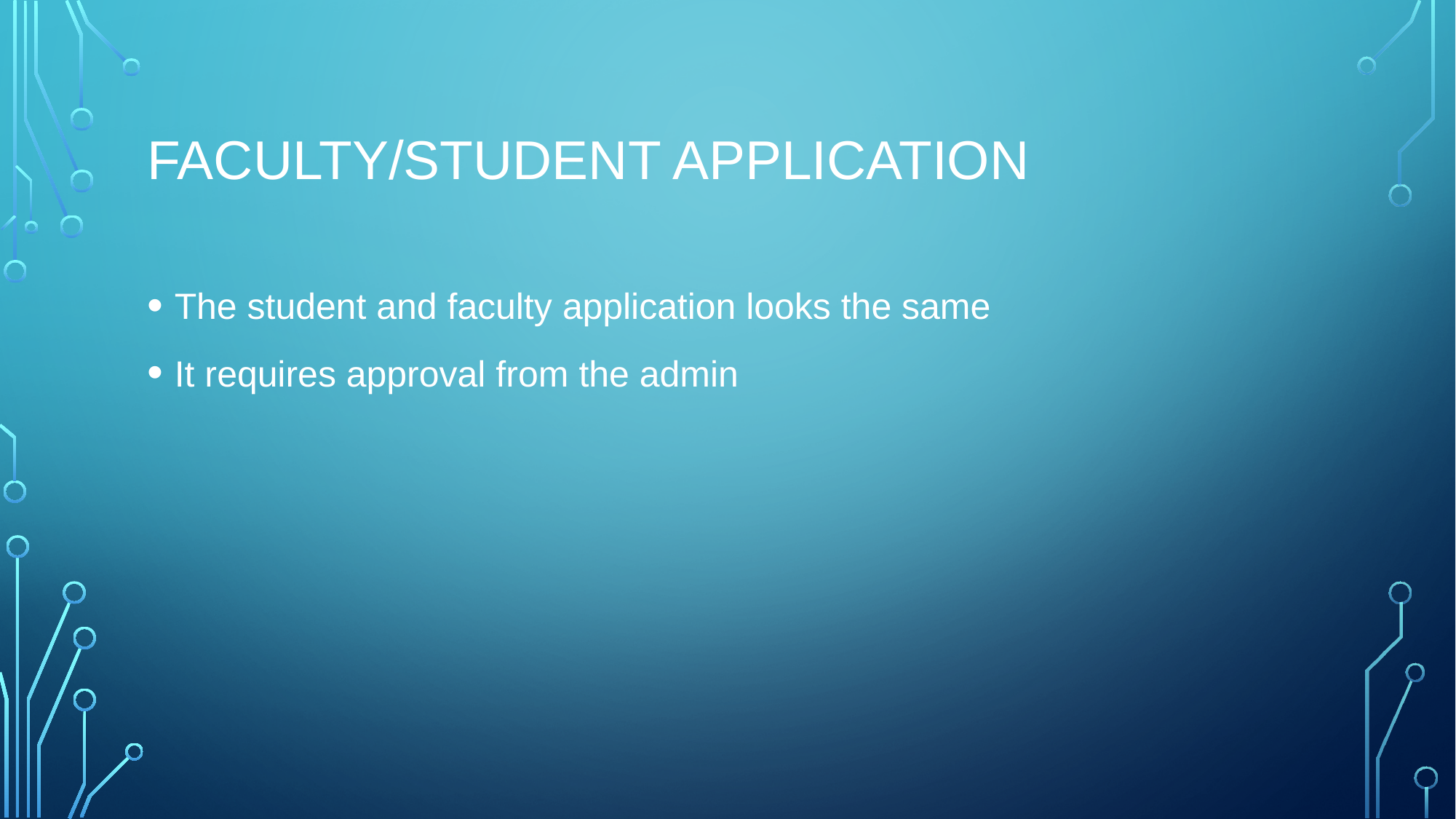

# Faculty/Student Application
The student and faculty application looks the same
It requires approval from the admin